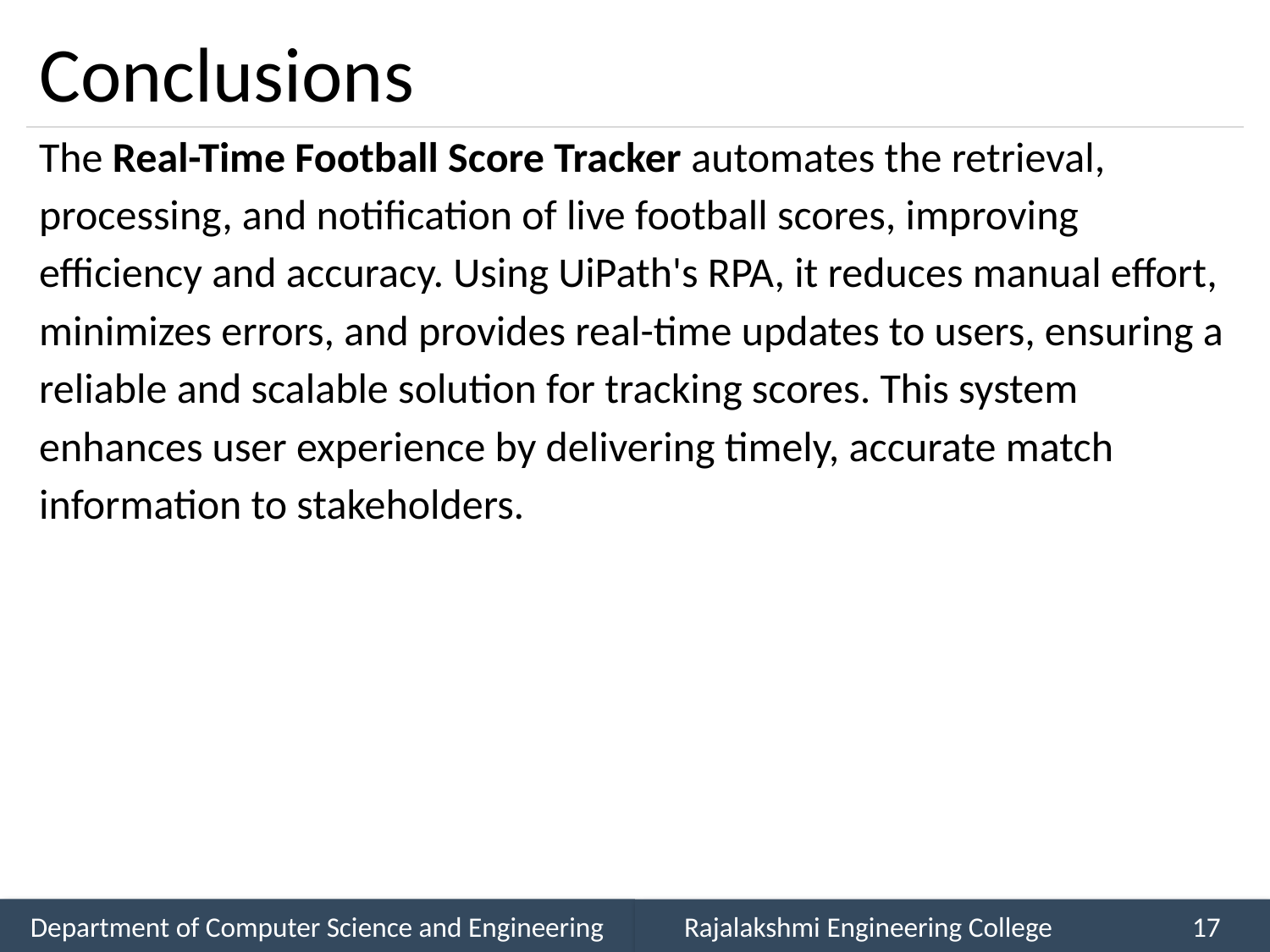

# Conclusions
The Real-Time Football Score Tracker automates the retrieval, processing, and notification of live football scores, improving efficiency and accuracy. Using UiPath's RPA, it reduces manual effort, minimizes errors, and provides real-time updates to users, ensuring a reliable and scalable solution for tracking scores. This system enhances user experience by delivering timely, accurate match information to stakeholders.